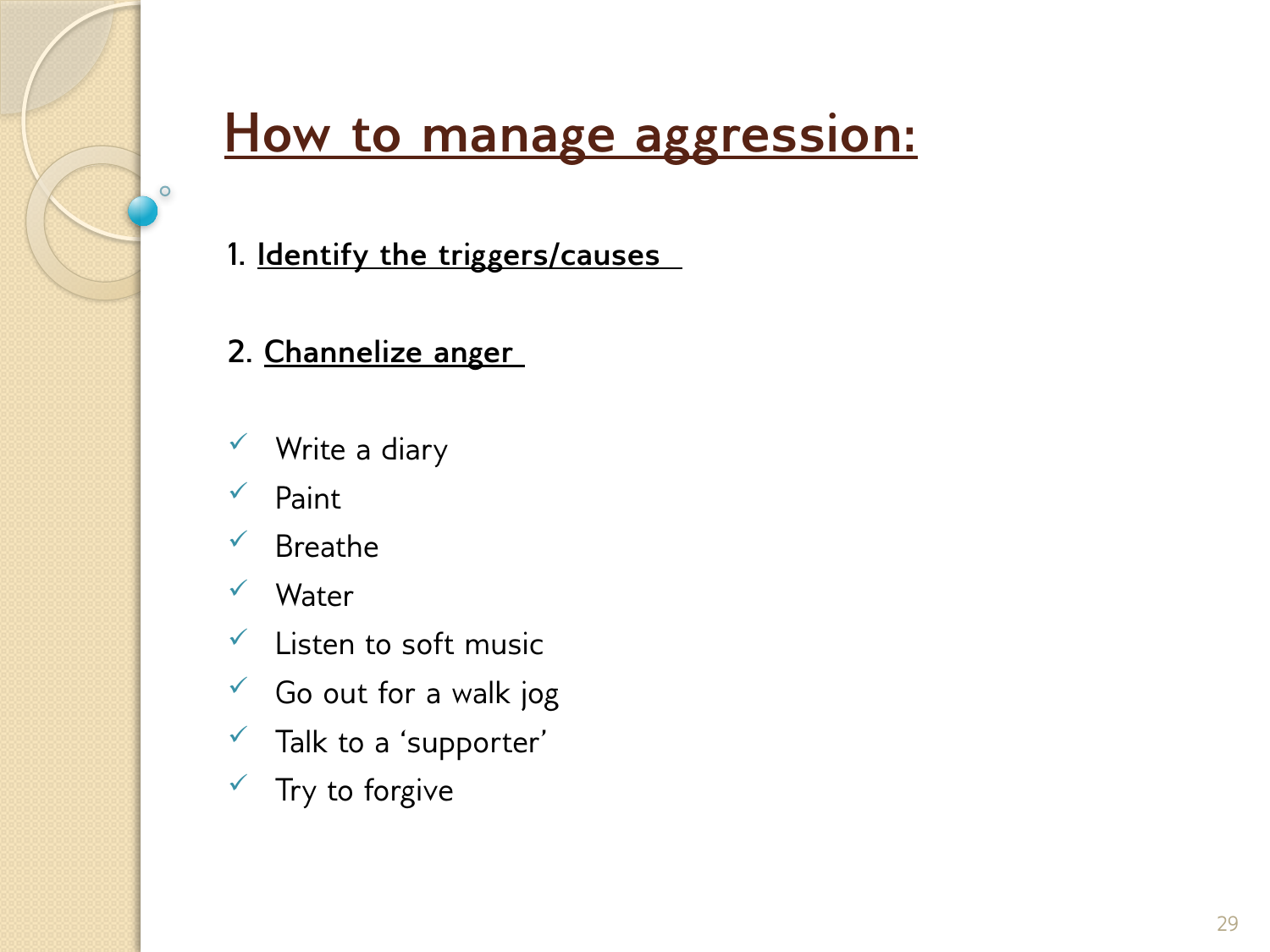

# How to manage aggression:
1. Identify the triggers/causes

2. Channelize anger

Write a diary
Paint
Breathe
Water
Listen to soft music
Go out for a walk jog
Talk to a ‘supporter’
Try to forgive
29